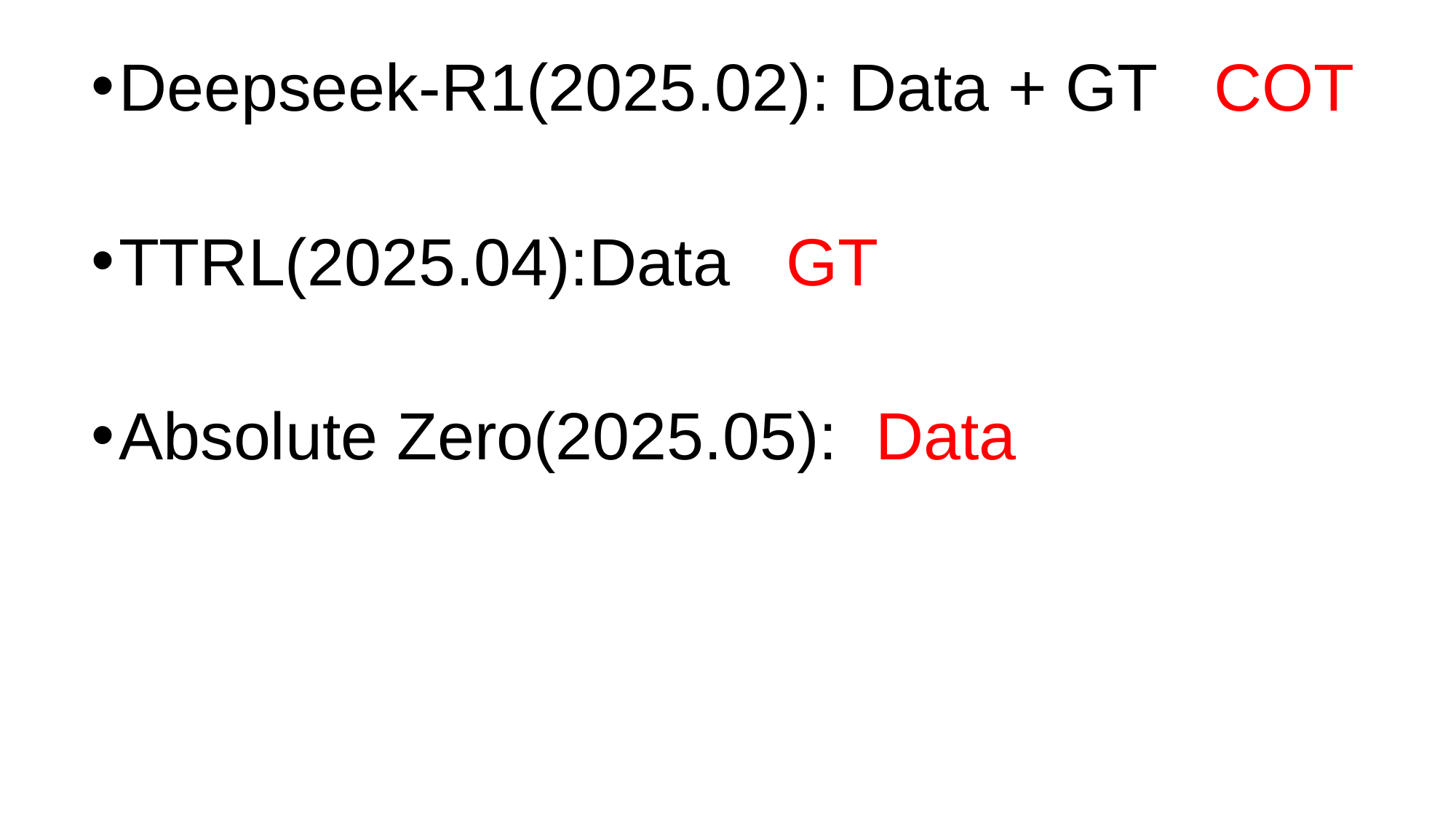

Deepseek-R1(2025.02): Data + GT   COT

TTRL(2025.04):Data   GT

Absolute Zero(2025.05):  Data